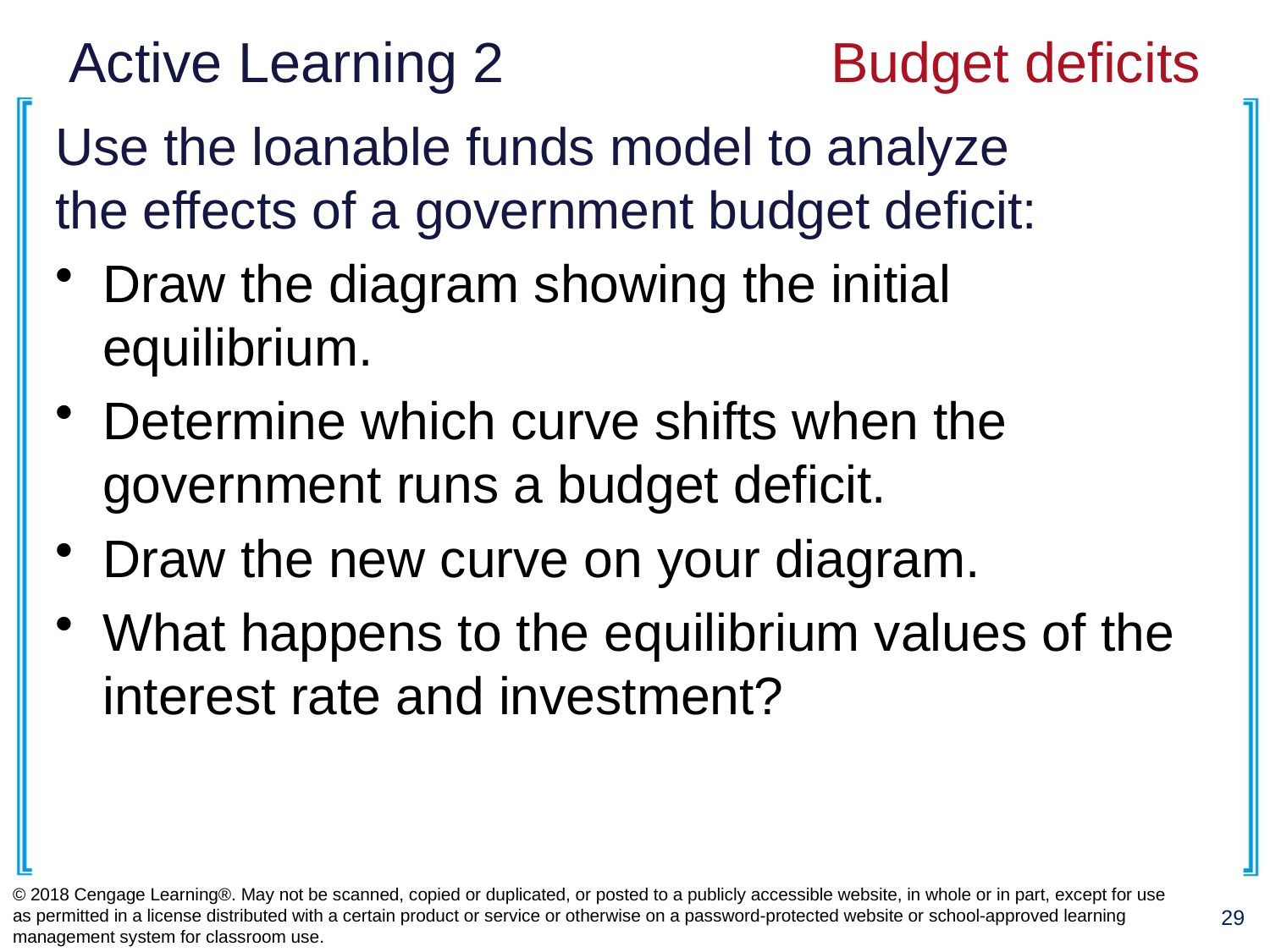

# Active Learning 2			Budget deficits
Use the loanable funds model to analyze
the effects of a government budget deficit:
Draw the diagram showing the initial equilibrium.
Determine which curve shifts when the government runs a budget deficit.
Draw the new curve on your diagram.
What happens to the equilibrium values of the interest rate and investment?
© 2018 Cengage Learning®. May not be scanned, copied or duplicated, or posted to a publicly accessible website, in whole or in part, except for use as permitted in a license distributed with a certain product or service or otherwise on a password-protected website or school-approved learning management system for classroom use.
29